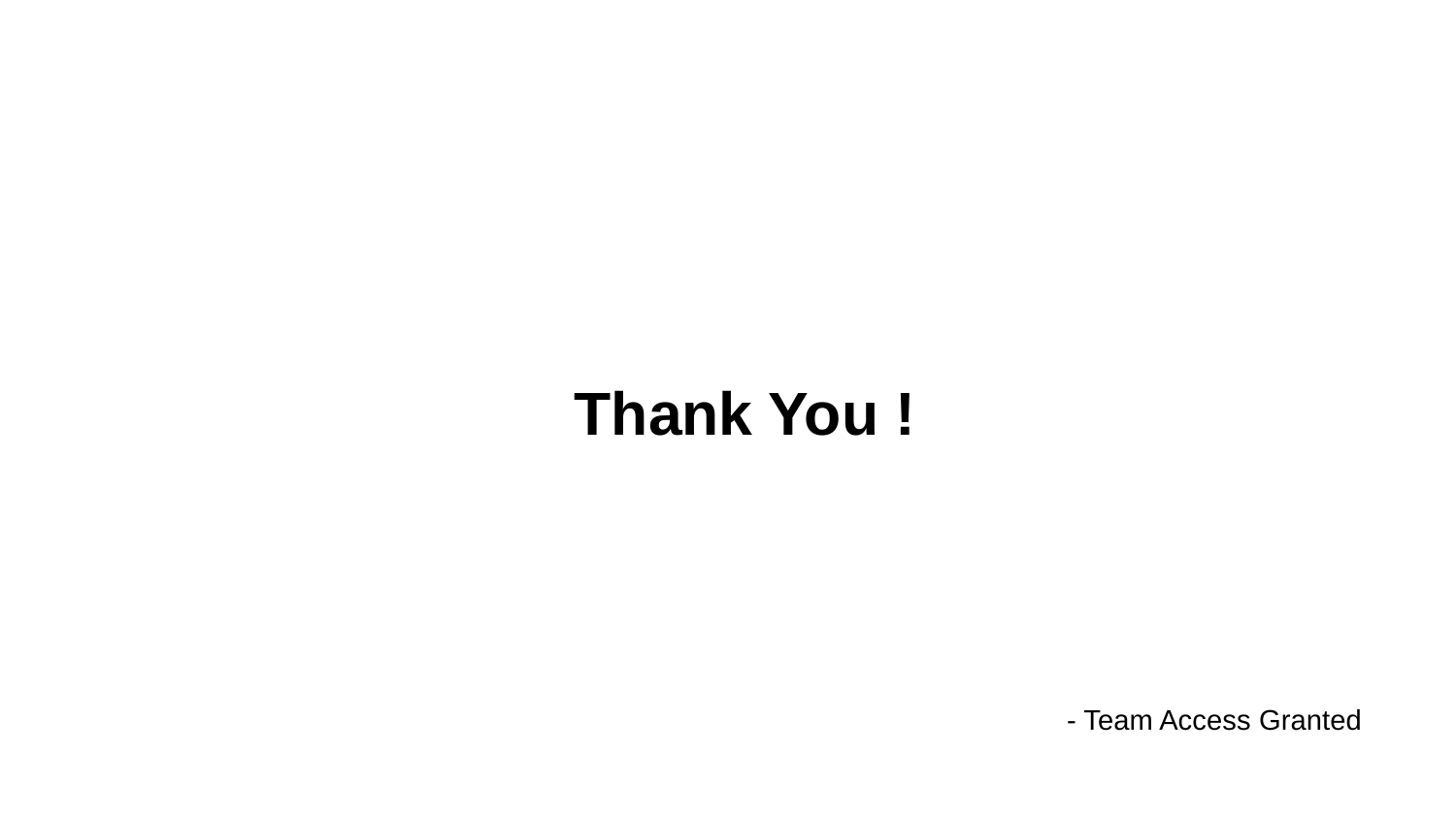

# Thank You !
                   - Team Access Granted